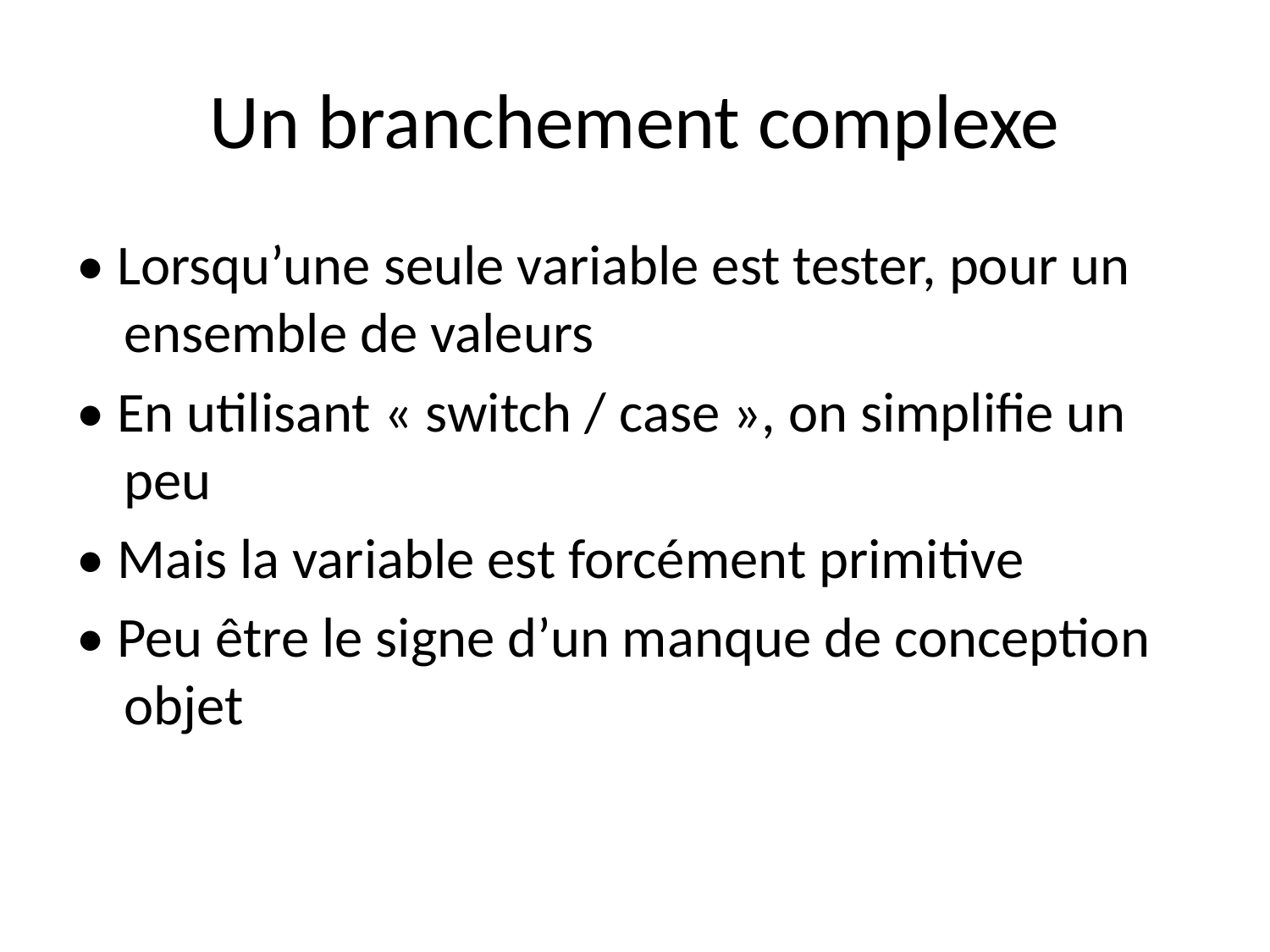

# Un branchement complexe
• Lorsqu’une seule variable est tester, pour un ensemble de valeurs
• En utilisant « switch / case », on simplifie un peu
• Mais la variable est forcément primitive
• Peu être le signe d’un manque de conception objet